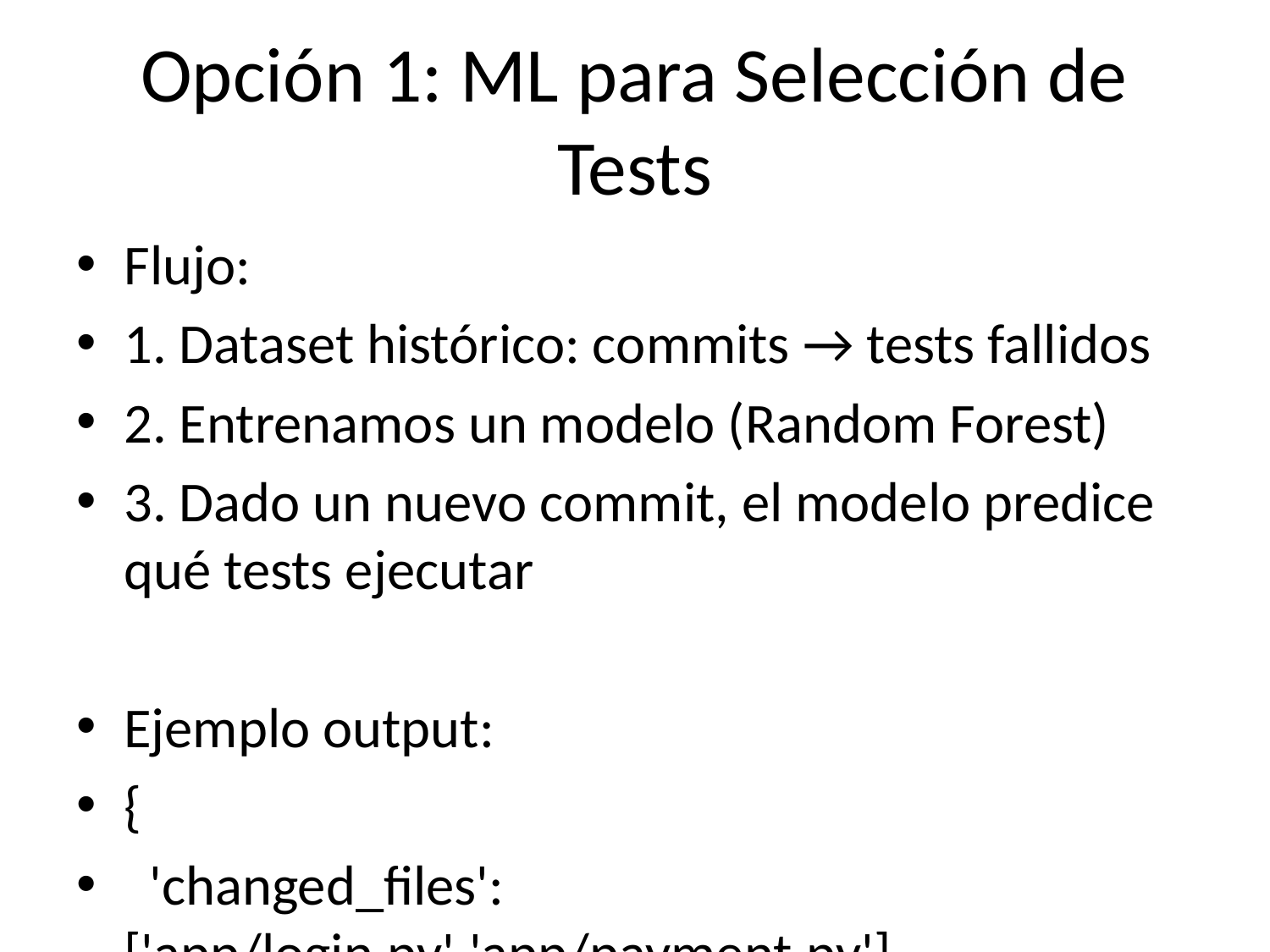

# Opción 1: ML para Selección de Tests
Flujo:
1. Dataset histórico: commits → tests fallidos
2. Entrenamos un modelo (Random Forest)
3. Dado un nuevo commit, el modelo predice qué tests ejecutar

Ejemplo output:
{
  'changed_files': ['app/login.py','app/payment.py'],
  'predicted_tests': ['tests/test_login.py','tests/test_payment.py']
}